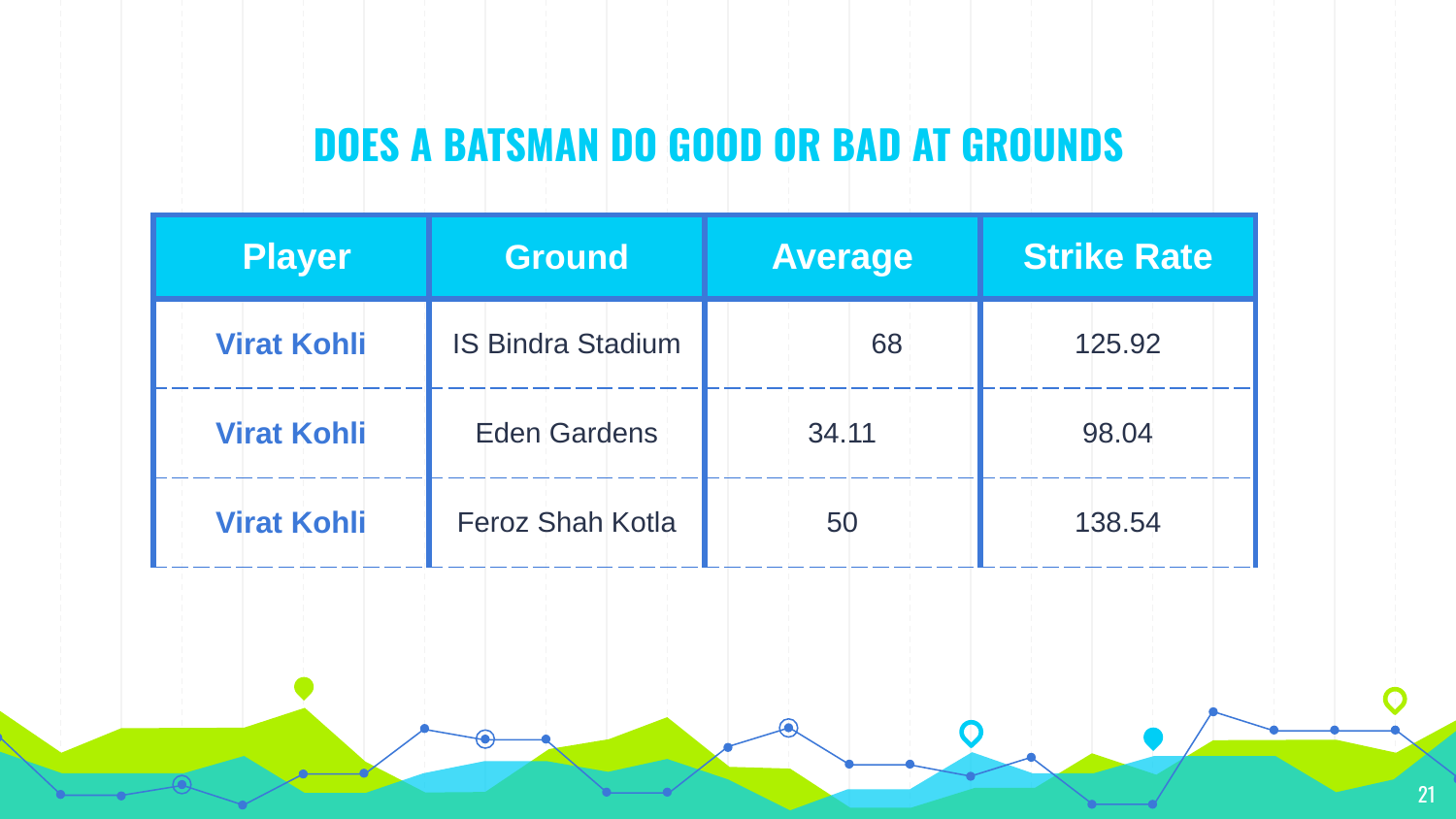

# DOES A BATSMAN DO GOOD OR BAD AT GROUNDS
| Player | Ground | Average | Strike Rate |
| --- | --- | --- | --- |
| Virat Kohli | IS Bindra Stadium | 68 | 125.92 |
| Virat Kohli | Eden Gardens | 34.11 | 98.04 |
| Virat Kohli | Feroz Shah Kotla | 50 | 138.54 |
21